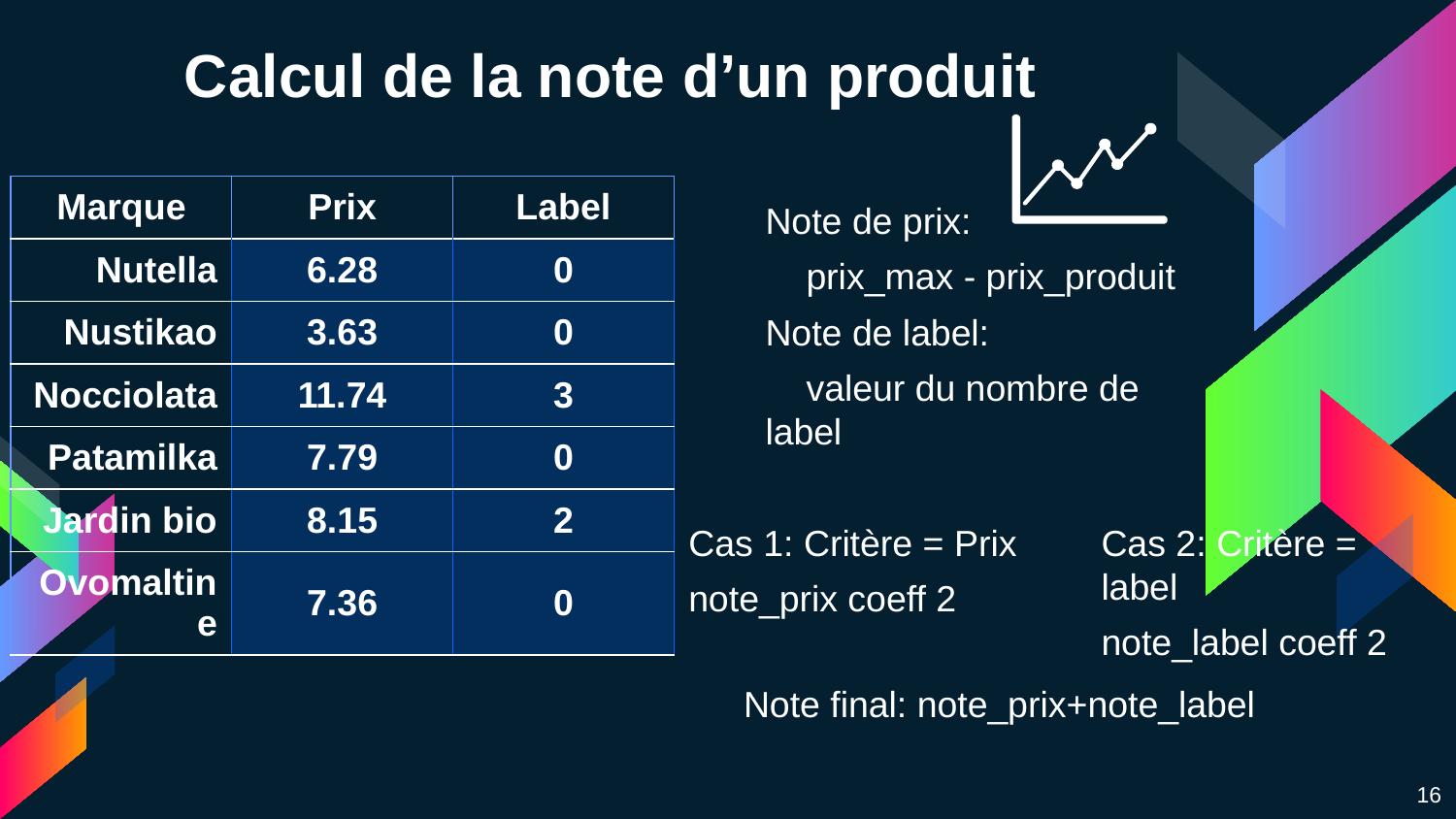

# Calcul de la note d’un produit

| Marque | Prix | Label |
| --- | --- | --- |
| Nutella | 6.28 | 0 |
| Nustikao | 3.63 | 0 |
| Nocciolata | 11.74 | 3 |
| Patamilka | 7.79 | 0 |
| Jardin bio | 8.15 | 2 |
| Ovomaltine | 7.36 | 0 |
Note de prix:
    prix_max - prix_produit
Note de label:
    valeur du nombre de label
Cas 2: Critère = label
note_label coeff 2
Cas 1: Critère = Prix
note_prix coeff 2

Note final: note_prix+note_label
16